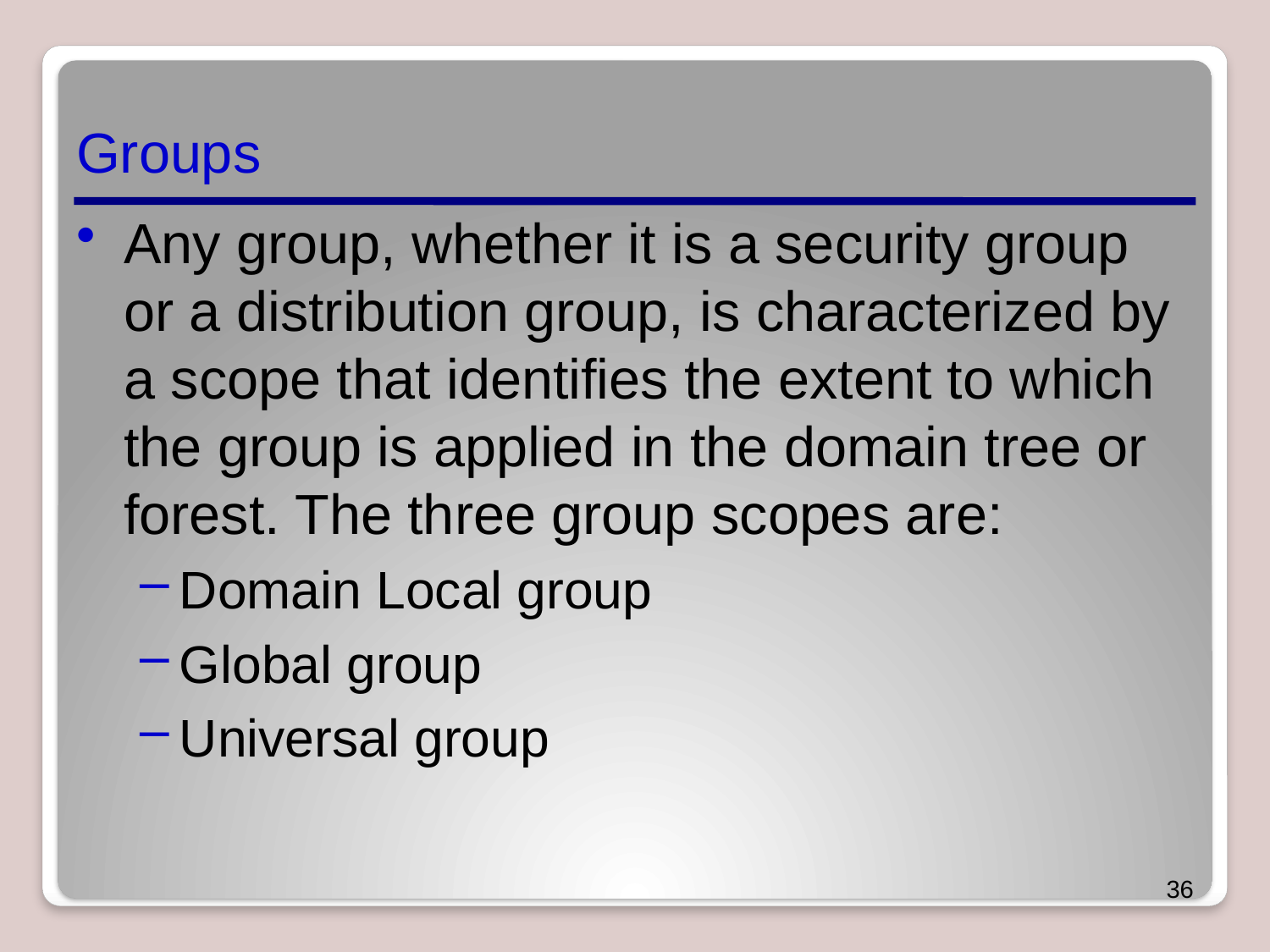

# Groups
Any group, whether it is a security group or a distribution group, is characterized by a scope that identifies the extent to which the group is applied in the domain tree or forest. The three group scopes are:
Domain Local group
Global group
Universal group
36